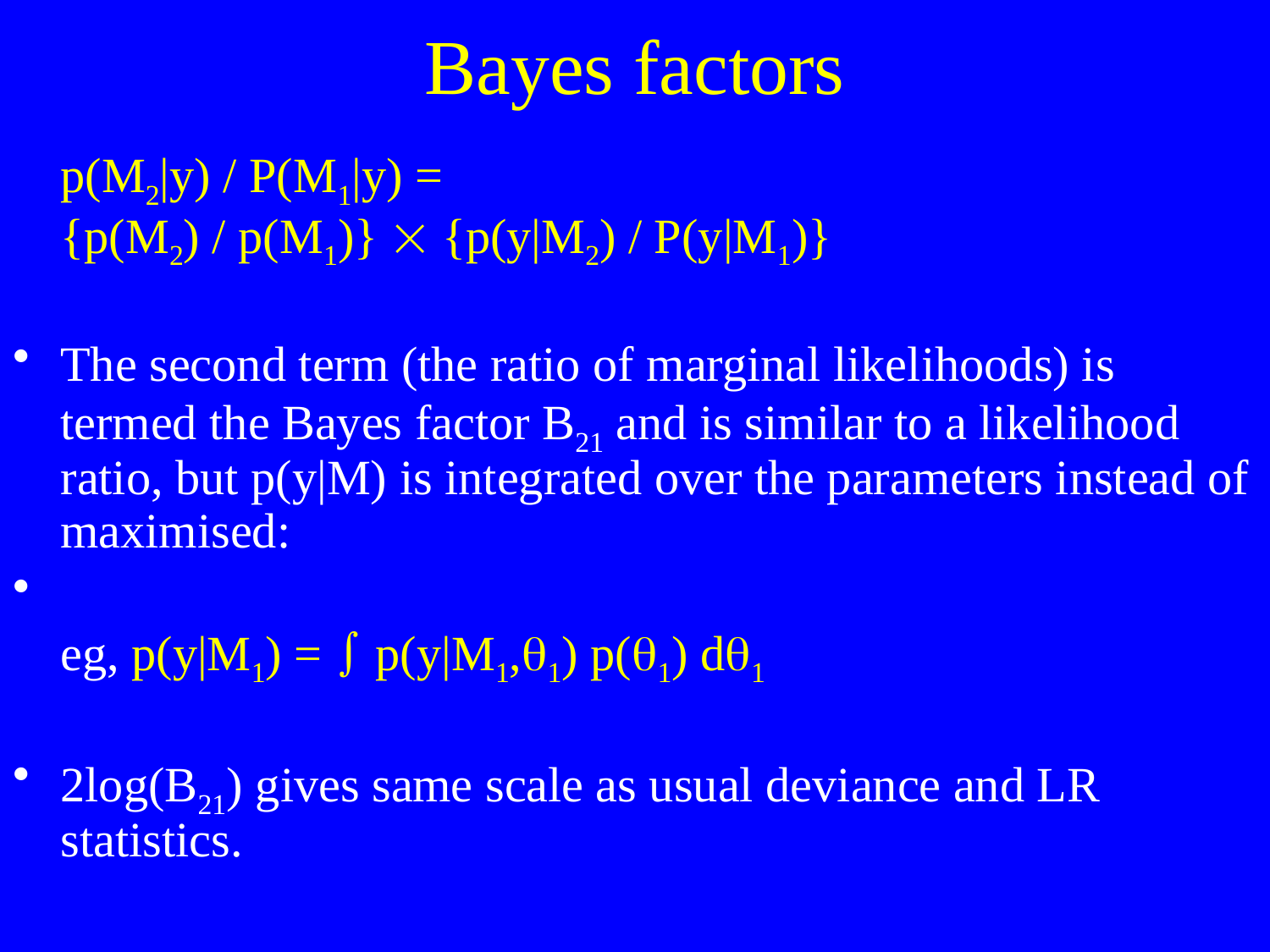

# Bayes factors
	p(M2|y) / P(M1|y) =
{p(M2) / p(M1)} × {p(y|M2) / P(y|M1)}

The second term (the ratio of marginal likelihoods) is termed the Bayes factor B21 and is similar to a likelihood ratio, but p(y|M) is integrated over the parameters instead of maximised:
eg, p(y|M1) = ∫ p(y|M1,θ1) p(θ1) dθ1
2log(B21) gives same scale as usual deviance and LR statistics.